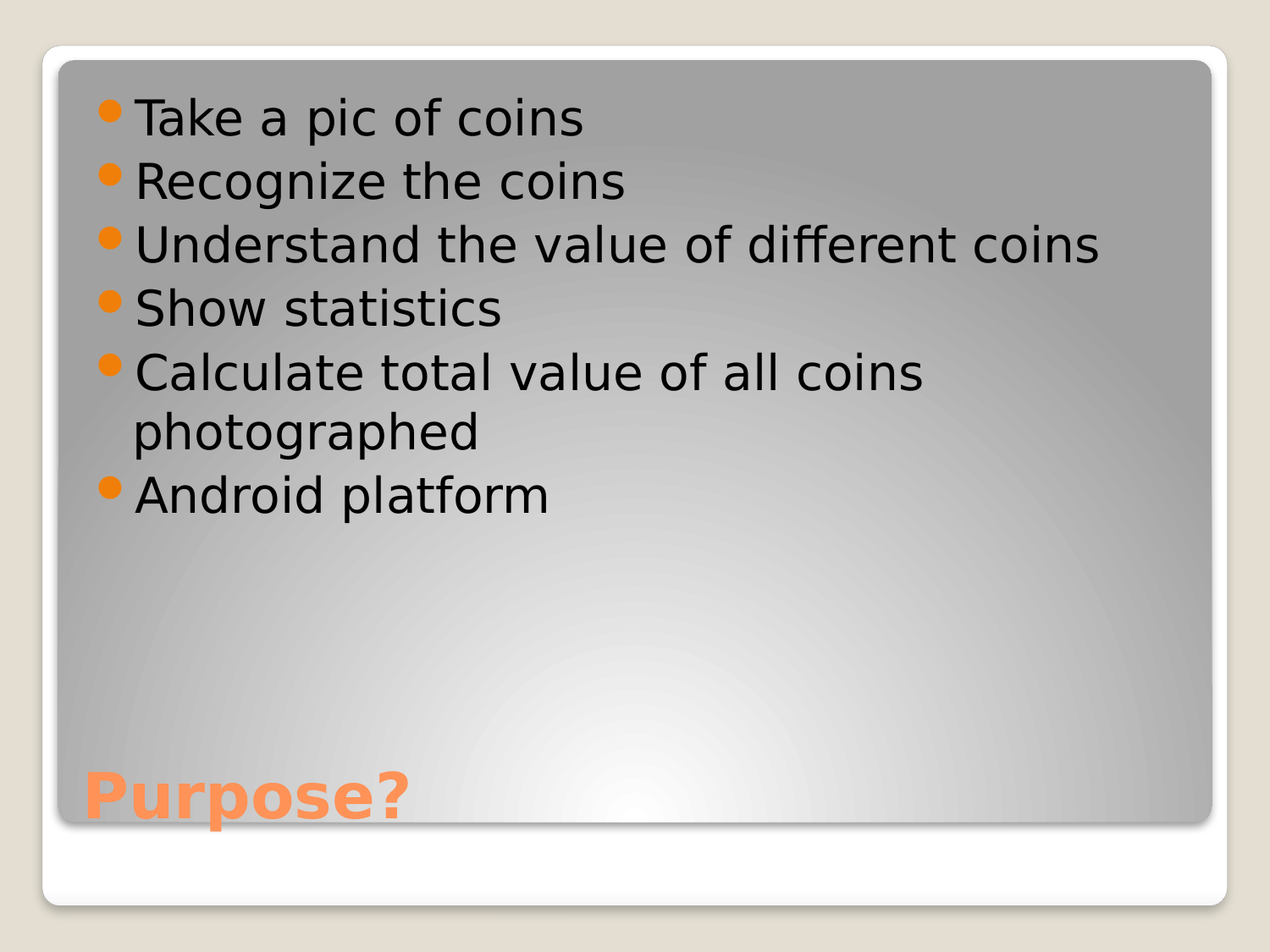

Take a pic of coins
Recognize the coins
Understand the value of different coins
Show statistics
Calculate total value of all coins photographed
Android platform
# Purpose?